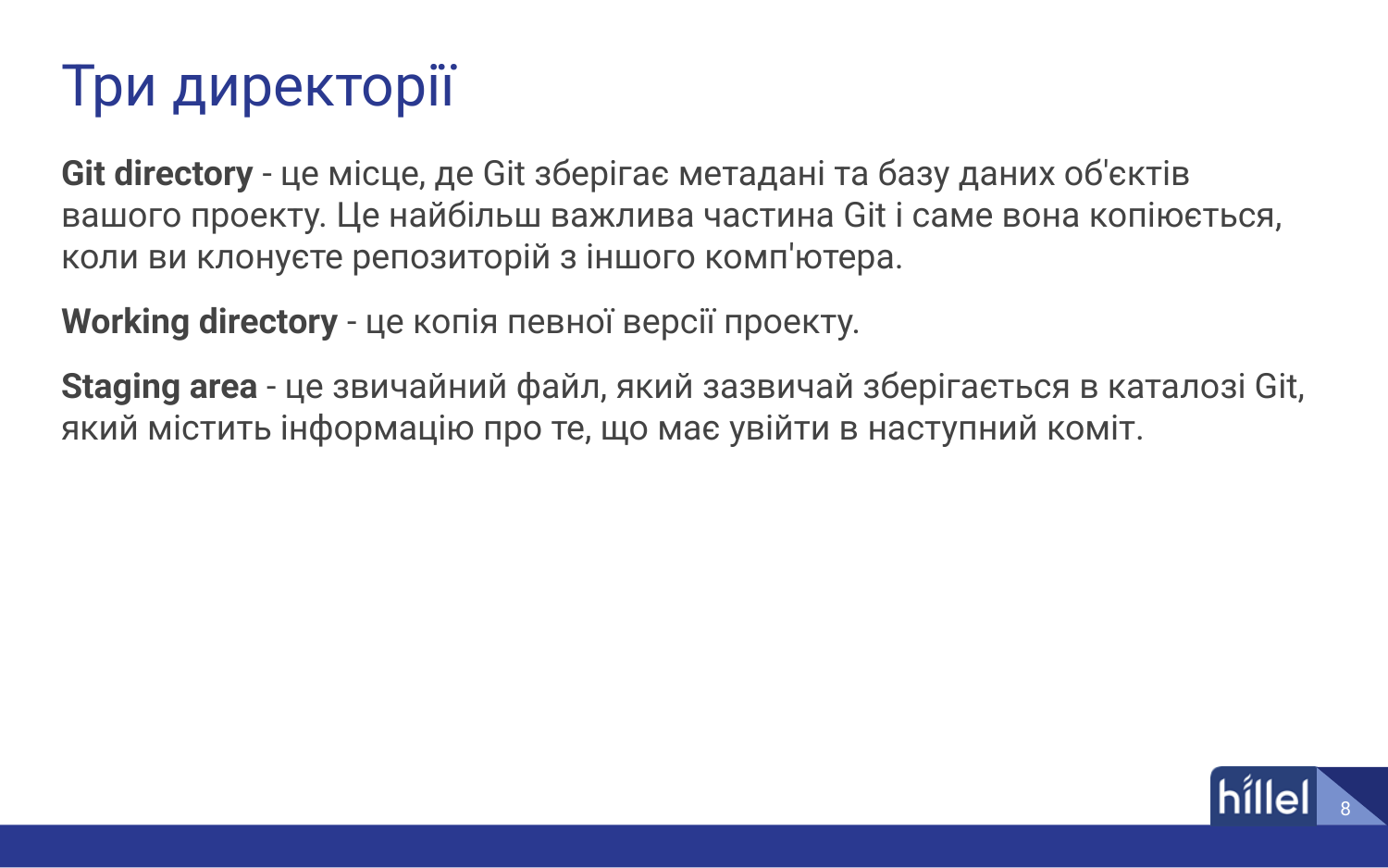

# Три директорії
Git directory - це місце, де Git зберігає метадані та базу даних об'єктів вашого проекту. Це найбільш важлива частина Git і саме вона копіюється, коли ви клонуєте репозиторій з іншого комп'ютера.
Working directory - це копія певної версії проекту.
Staging area - це звичайний файл, який зазвичай зберігається в каталозі Git, який містить інформацію про те, що має увійти в наступний коміт.
8